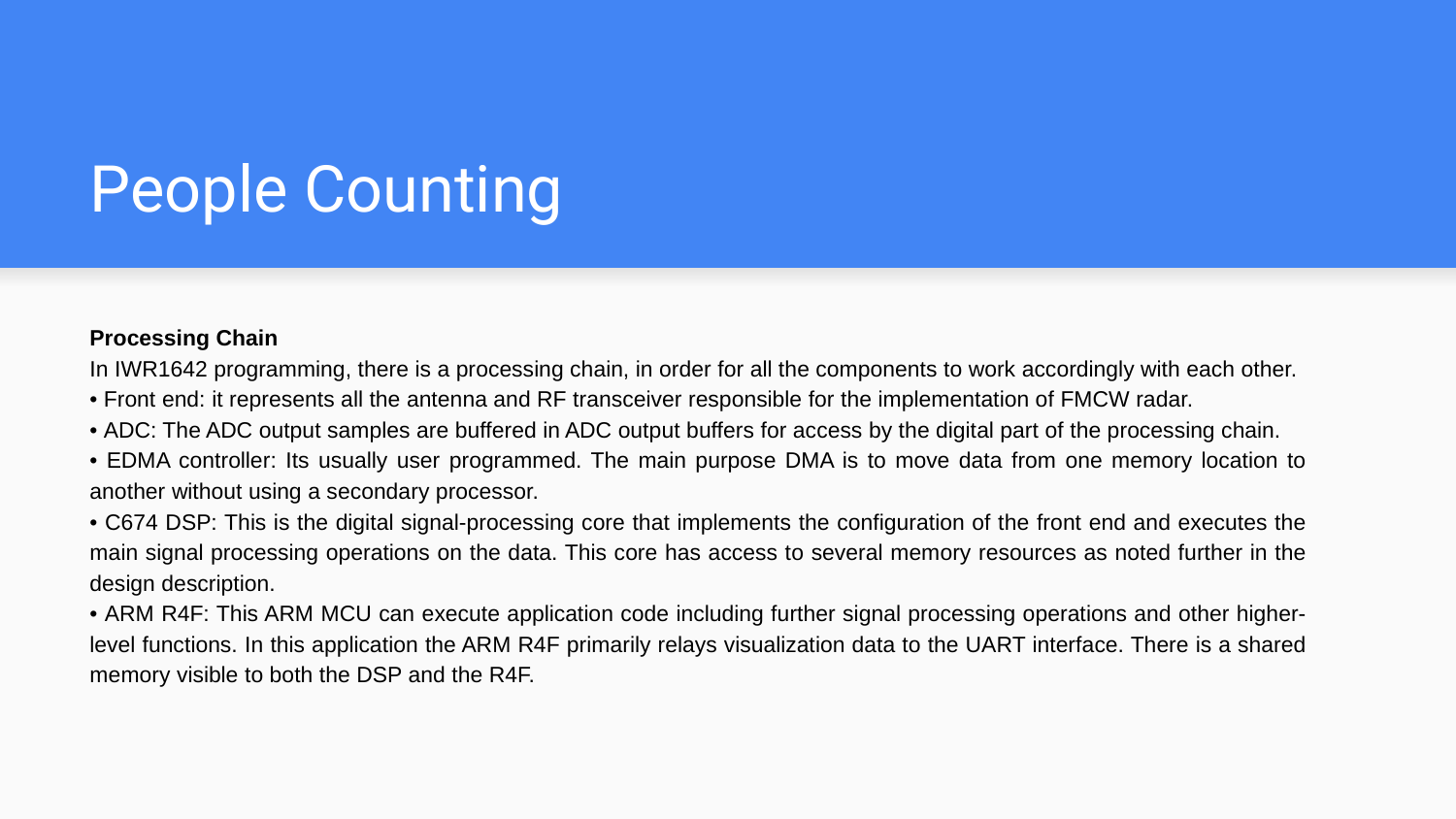

# People Counting
Processing Chain
In IWR1642 programming, there is a processing chain, in order for all the components to work accordingly with each other.
• Front end: it represents all the antenna and RF transceiver responsible for the implementation of FMCW radar.
• ADC: The ADC output samples are buffered in ADC output buffers for access by the digital part of the processing chain.
• EDMA controller: Its usually user programmed. The main purpose DMA is to move data from one memory location to another without using a secondary processor.
• C674 DSP: This is the digital signal-processing core that implements the configuration of the front end and executes the main signal processing operations on the data. This core has access to several memory resources as noted further in the design description.
• ARM R4F: This ARM MCU can execute application code including further signal processing operations and other higher-level functions. In this application the ARM R4F primarily relays visualization data to the UART interface. There is a shared memory visible to both the DSP and the R4F.